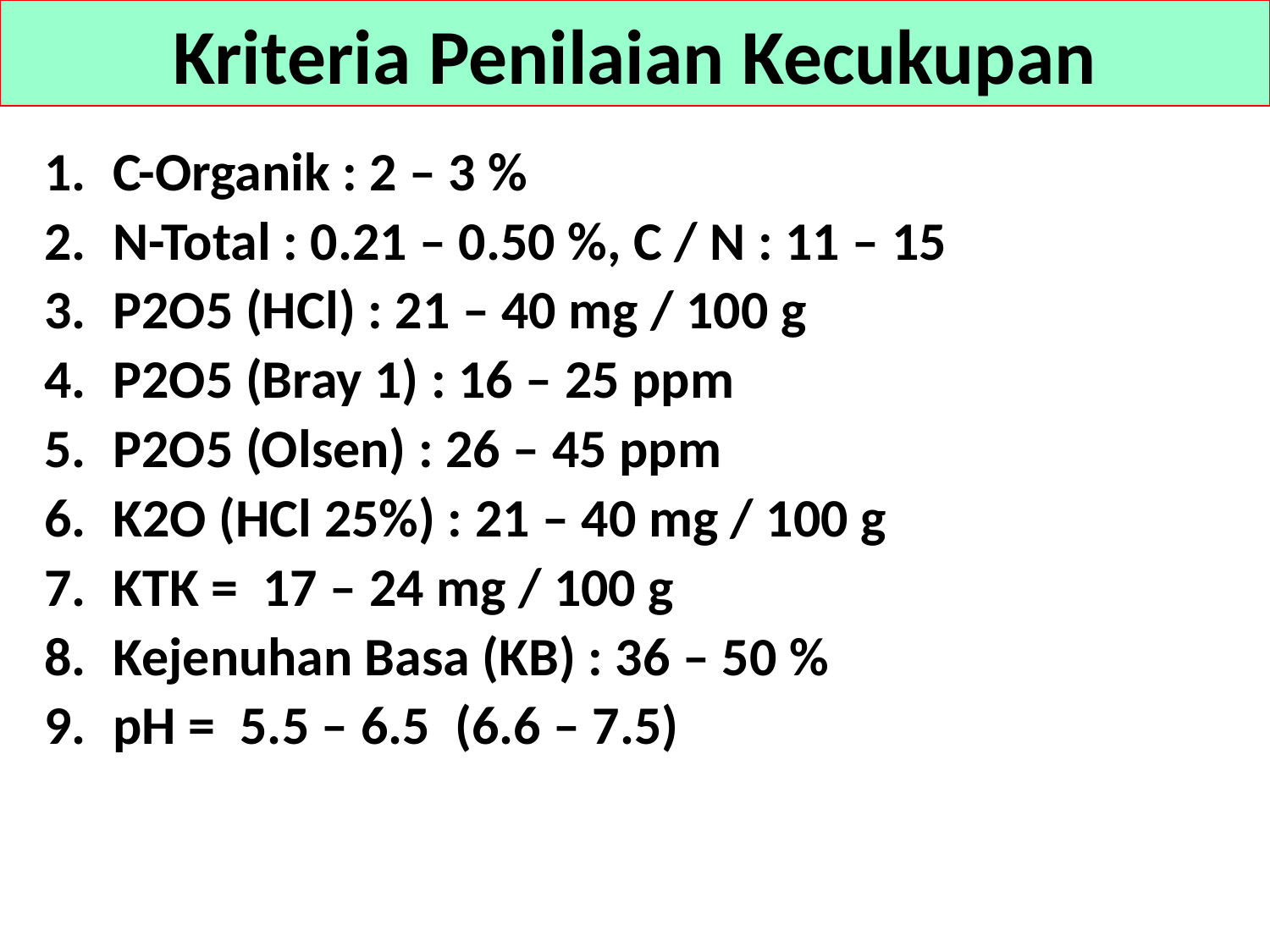

# Kriteria Penilaian Kecukupan
C-Organik : 2 – 3 %
N-Total : 0.21 – 0.50 %, C / N : 11 – 15
P2O5 (HCl) : 21 – 40 mg / 100 g
P2O5 (Bray 1) : 16 – 25 ppm
P2O5 (Olsen) : 26 – 45 ppm
K2O (HCl 25%) : 21 – 40 mg / 100 g
KTK =  17 – 24 mg / 100 g
Kejenuhan Basa (KB) : 36 – 50 %
pH =  5.5 – 6.5  (6.6 – 7.5)